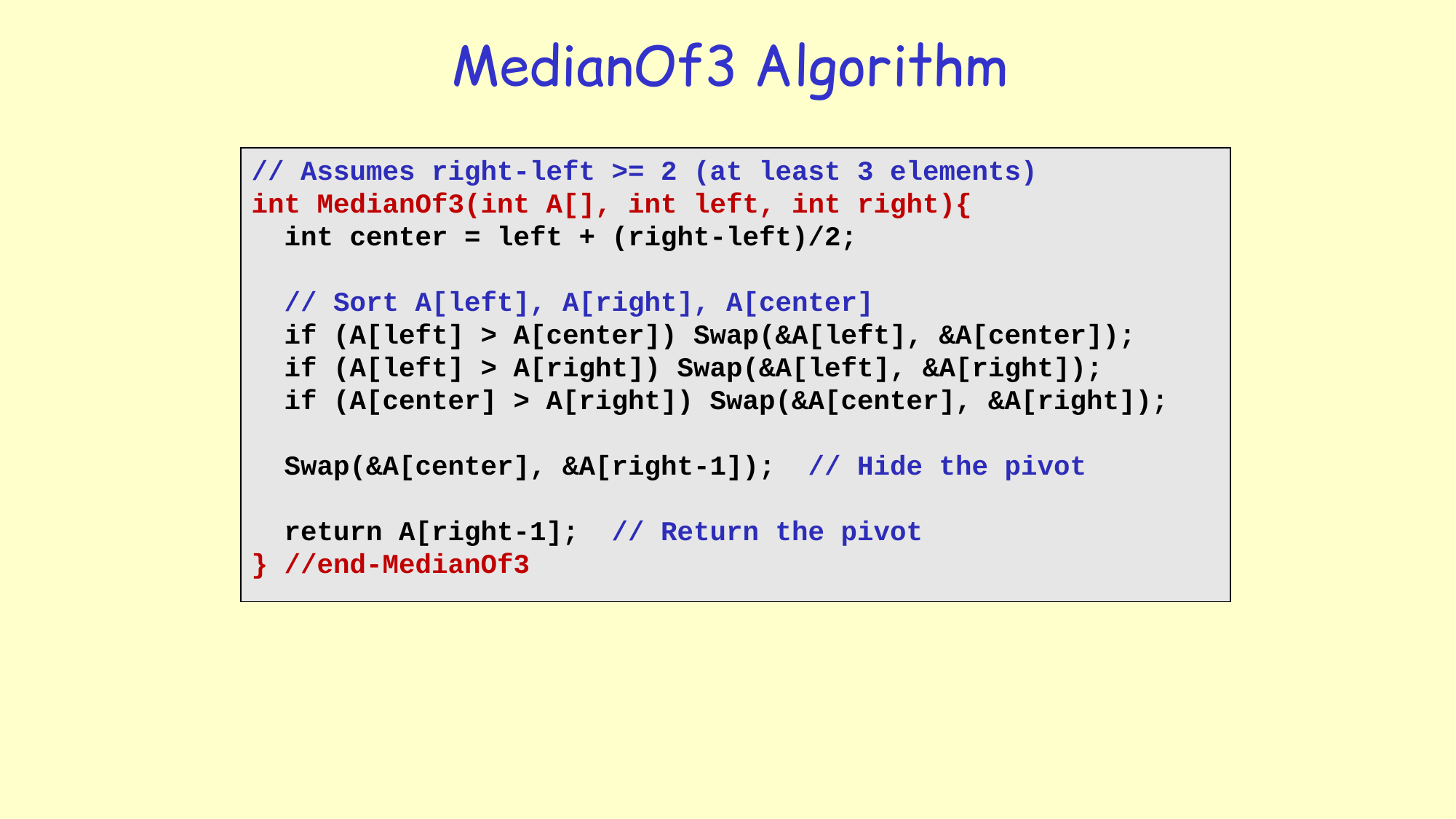

# MedianOf3 Algorithm
// Assumes right-left >= 2 (at least 3 elements)
int MedianOf3(int A[], int left, int right){
  int center = left + (right-left)/2;

  // Sort A[left], A[right], A[center]
  if (A[left] > A[center]) Swap(&A[left], &A[center]);
  if (A[left] > A[right]) Swap(&A[left], &A[right]);
  if (A[center] > A[right]) Swap(&A[center], &A[right]);

  Swap(&A[center], &A[right-1]);  // Hide the pivot

  return A[right-1];  // Return the pivot
} //end-MedianOf3